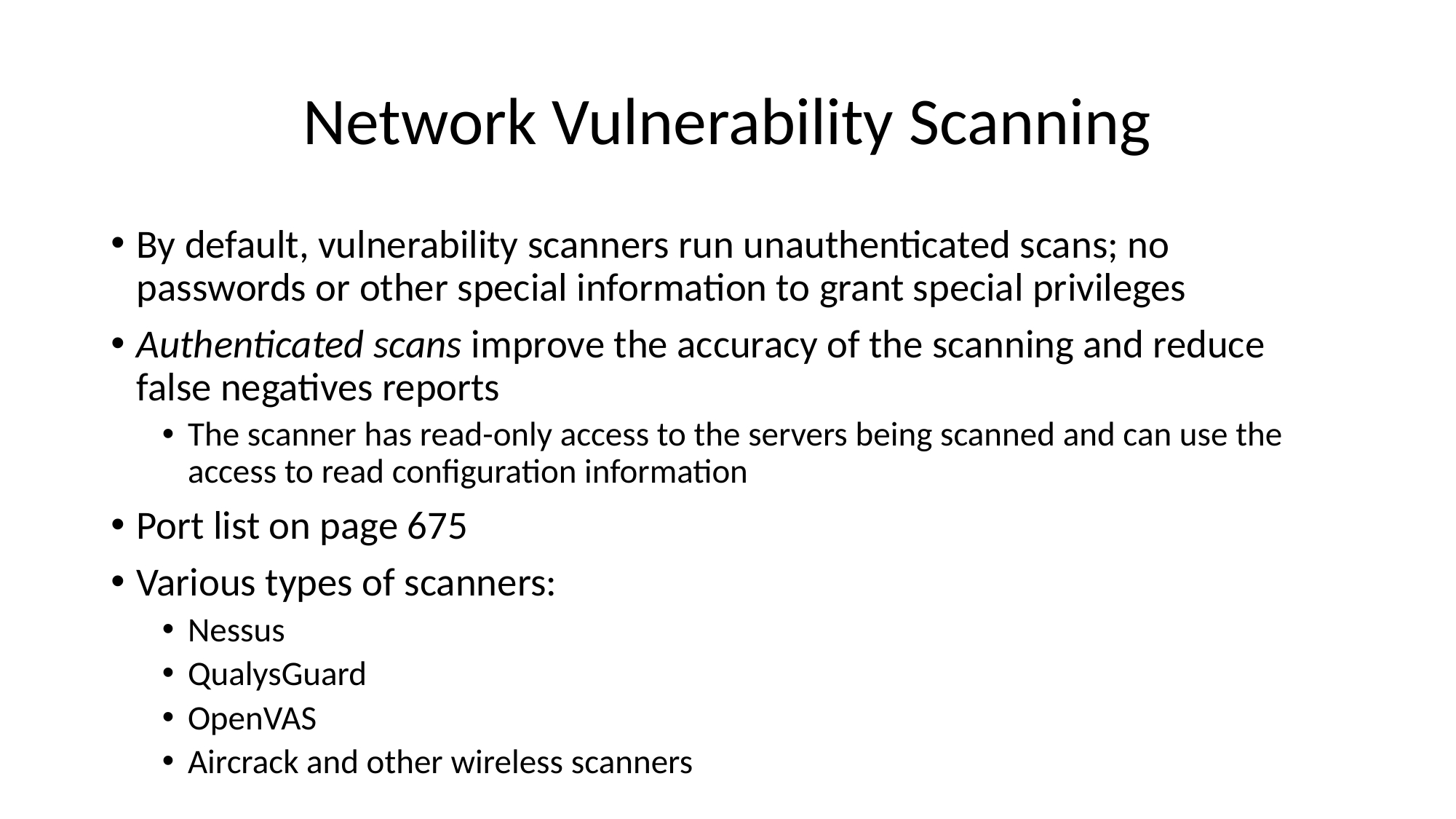

# Network Vulnerability Scanning
By default, vulnerability scanners run unauthenticated scans; no passwords or other special information to grant special privileges
Authenticated scans improve the accuracy of the scanning and reduce false negatives reports
The scanner has read-only access to the servers being scanned and can use the access to read configuration information
Port list on page 675
Various types of scanners:
Nessus
QualysGuard
OpenVAS
Aircrack and other wireless scanners